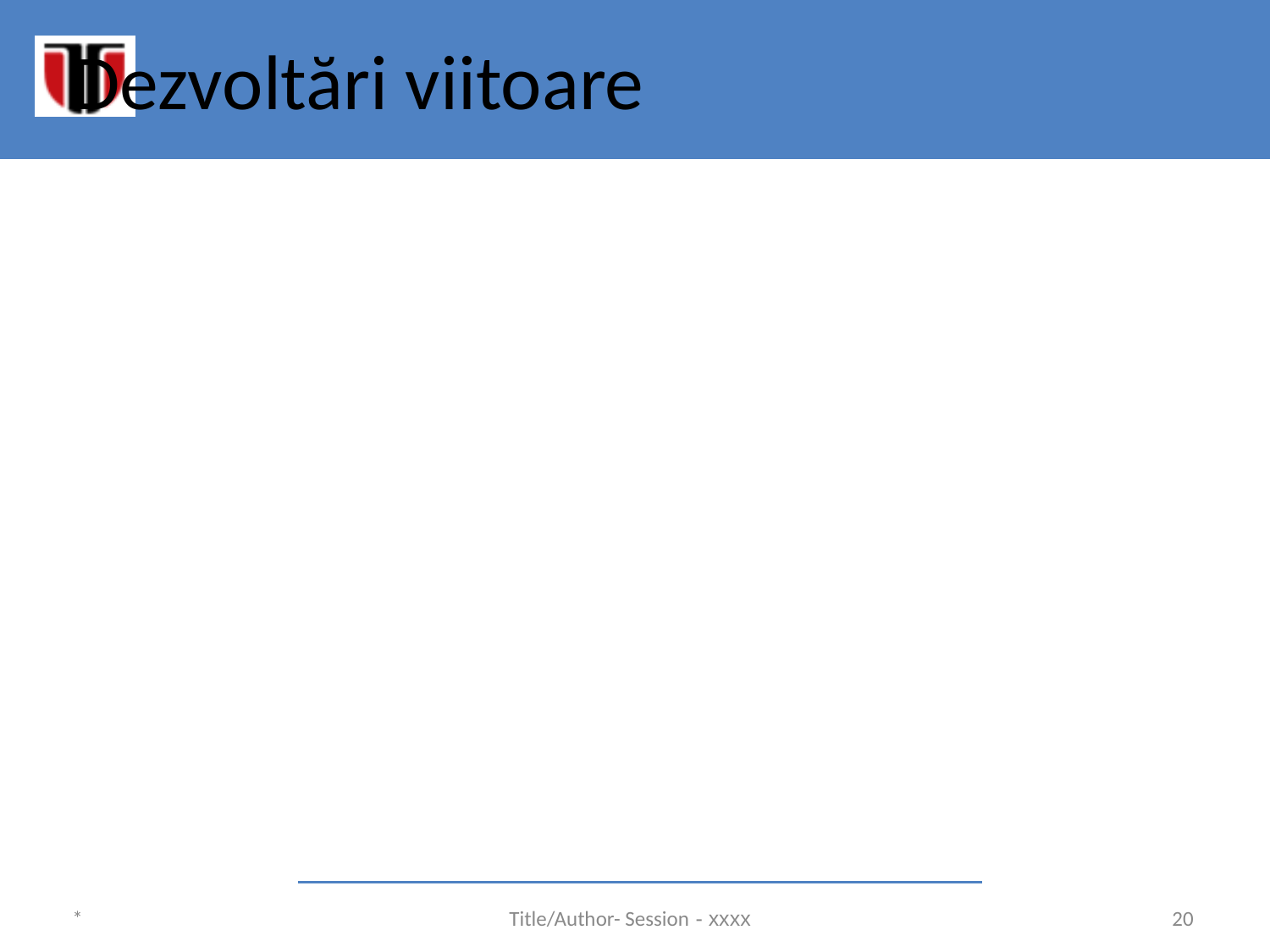

# Dezvoltări viitoare

*
Title/Author- Session - xxxx
20